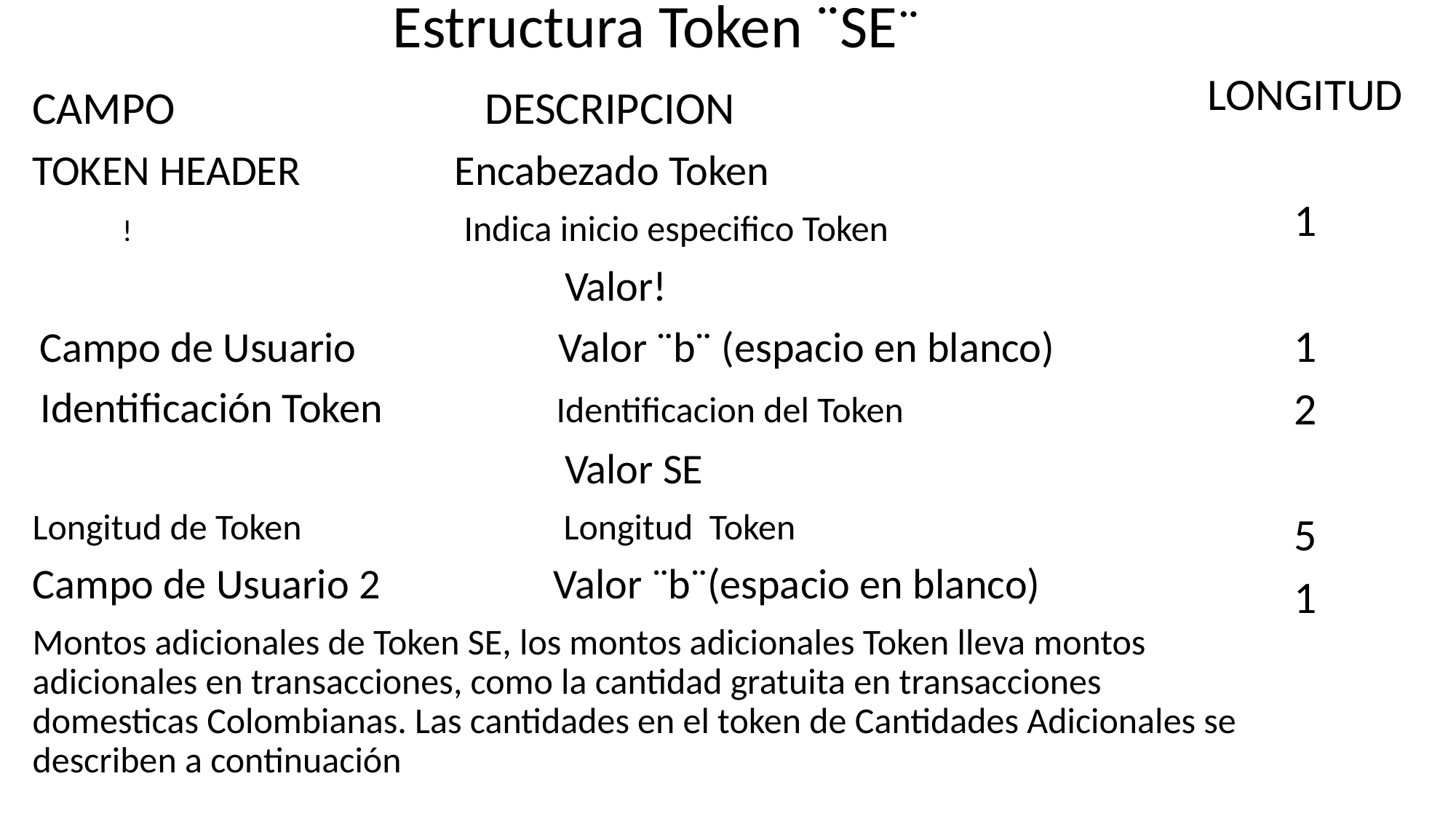

# Estructura Token ¨SE¨
LONGITUD

1

1
2

5
1

CAMPO                              DESCRIPCION
TOKEN HEADER                Encabezado Token
             !                                                Indica inicio especifico Token
                                                                             Valor!
 Campo de Usuario                     Valor ¨b¨ (espacio en blanco)
 Identificación Token                  Identificacion del Token
                                                                             Valor SE
Longitud de Token                                Longitud  Token
Campo de Usuario 2                  Valor ¨b¨(espacio en blanco)
Montos adicionales de Token SE, los montos adicionales Token lleva montos adicionales en transacciones, como la cantidad gratuita en transacciones domesticas Colombianas. Las cantidades en el token de Cantidades Adicionales se describen a continuación